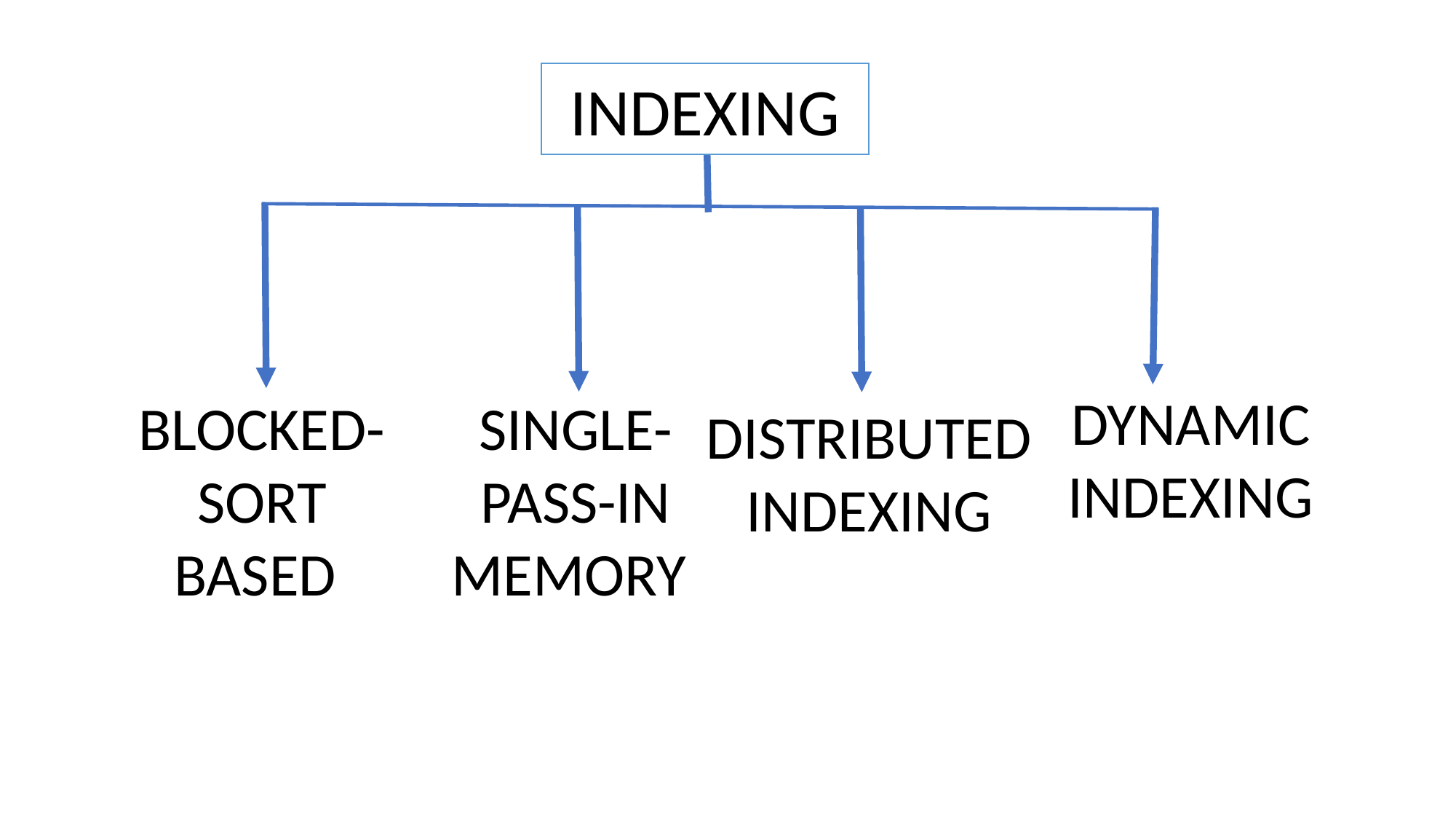

INDEXING
DYNAMIC INDEXING
BLOCKED-SORT BASED
SINGLE-PASS-IN MEMORY
DISTRIBUTED INDEXING